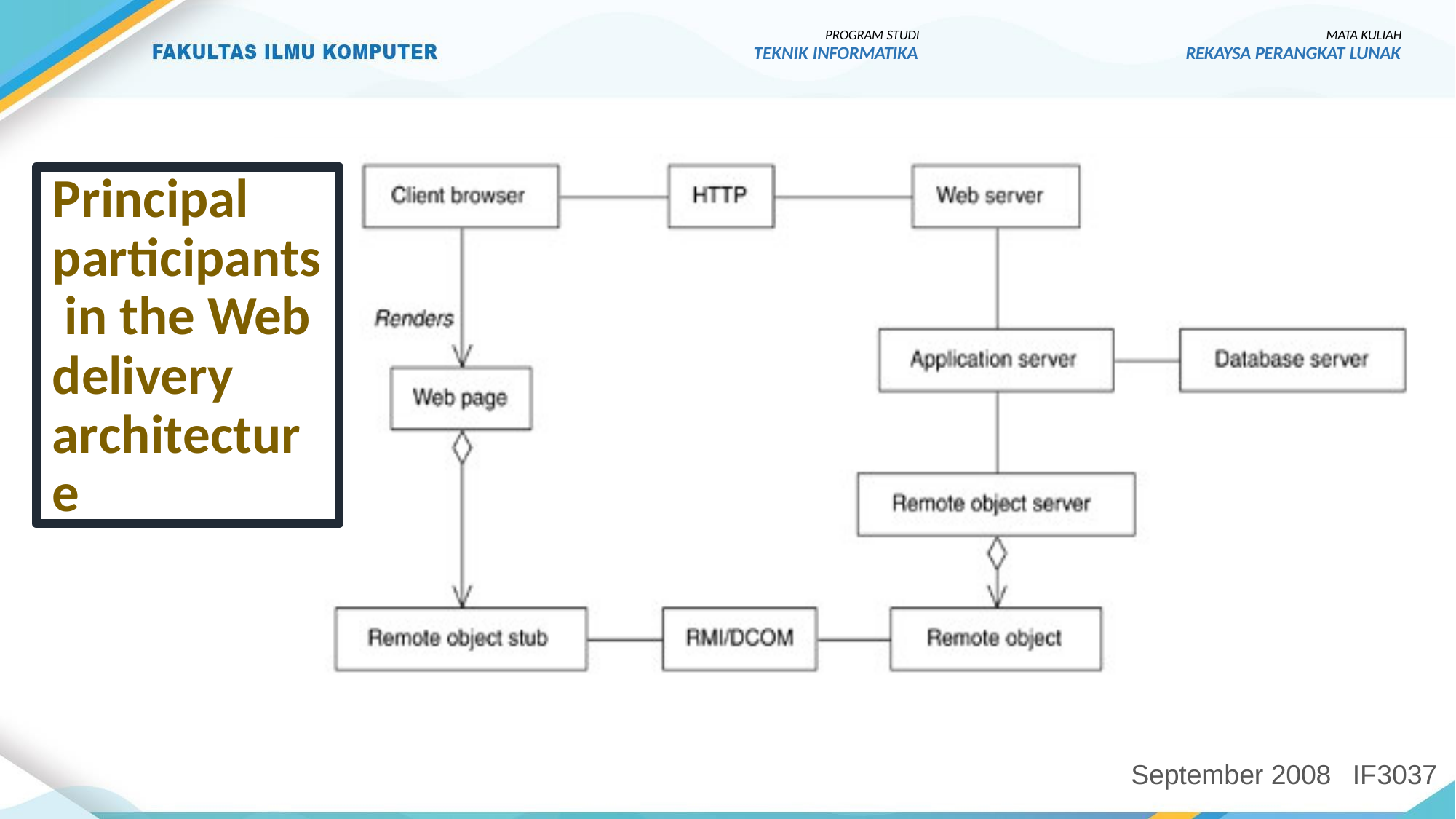

PROGRAM STUDI
TEKNIK INFORMATIKA
MATA KULIAH
REKAYSA PERANGKAT LUNAK

Principal  participants  in the Web  delivery  architecture
September 2008
IF3037